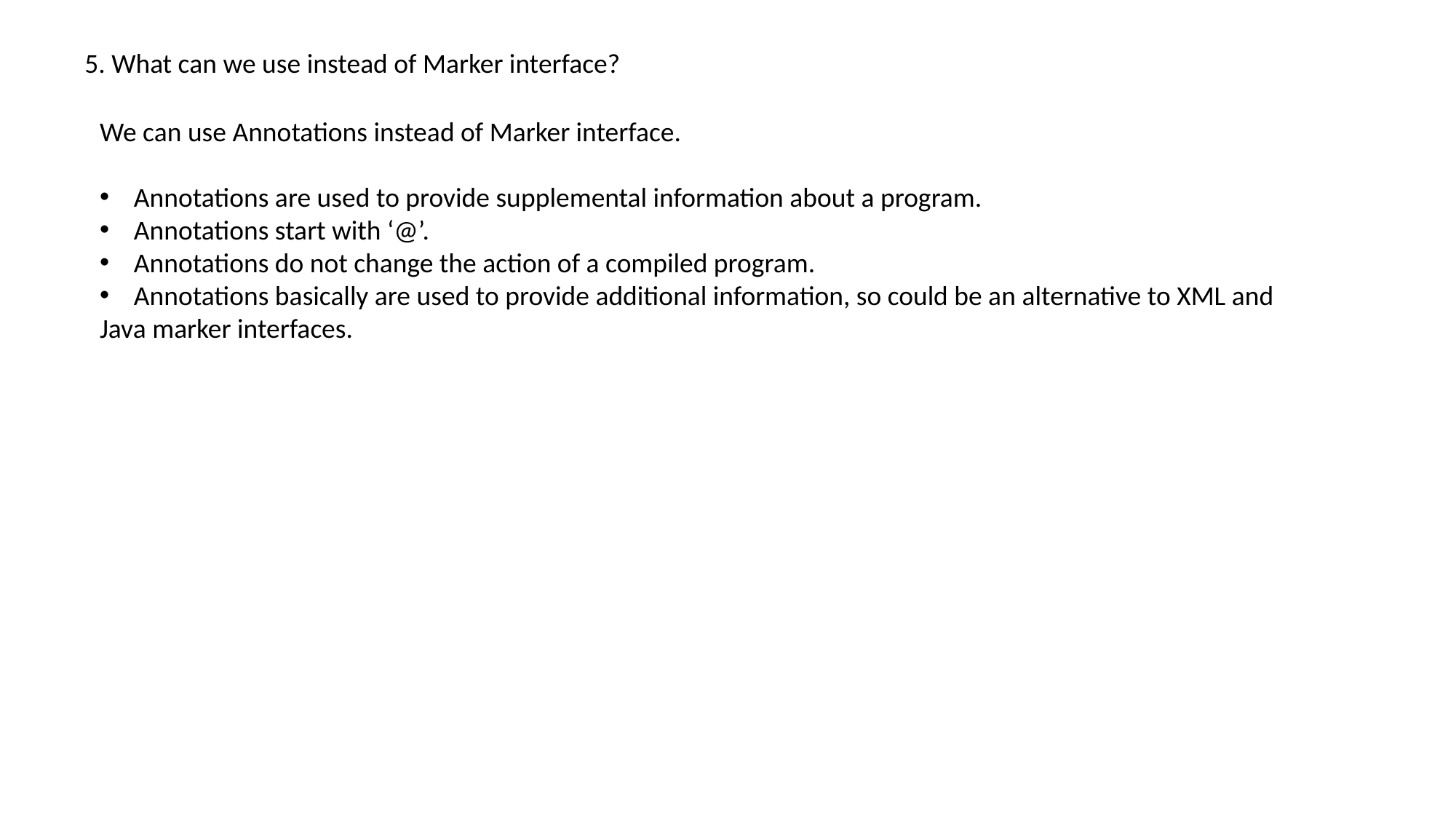

5. What can we use instead of Marker interface?
We can use Annotations instead of Marker interface.

Annotations are used to provide supplemental information about a program.
Annotations start with ‘@’.
Annotations do not change the action of a compiled program.
Annotations basically are used to provide additional information, so could be an alternative to XML and
Java marker interfaces.